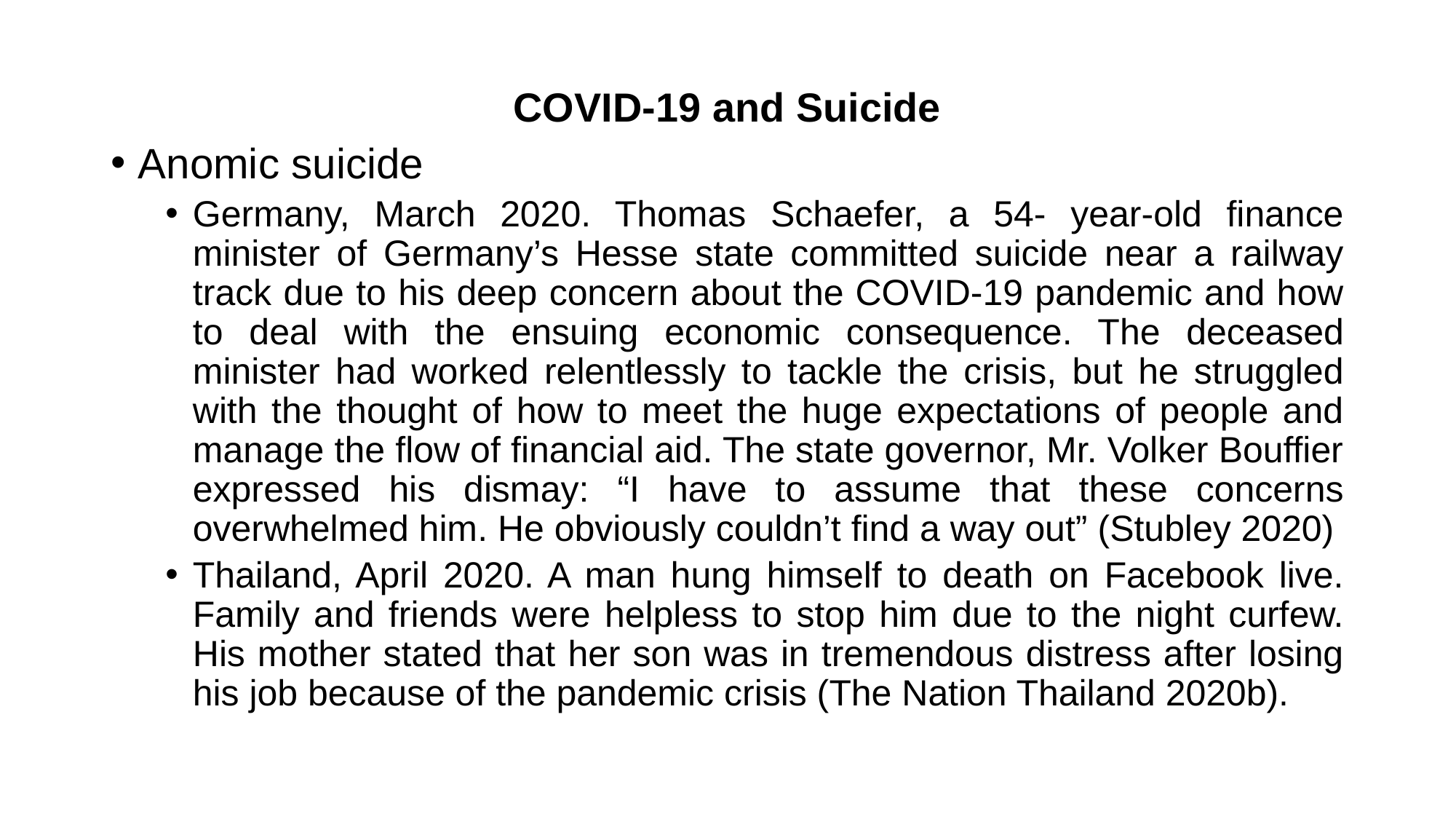

# COVID-19 and Suicide
Anomic suicide
Germany, March 2020. Thomas Schaefer, a 54- year-old finance minister of Germany’s Hesse state committed suicide near a railway track due to his deep concern about the COVID-19 pandemic and how to deal with the ensuing economic consequence. The deceased minister had worked relentlessly to tackle the crisis, but he struggled with the thought of how to meet the huge expectations of people and manage the flow of financial aid. The state governor, Mr. Volker Bouffier expressed his dismay: “I have to assume that these concerns overwhelmed him. He obviously couldn’t find a way out” (Stubley 2020)
Thailand, April 2020. A man hung himself to death on Facebook live. Family and friends were helpless to stop him due to the night curfew. His mother stated that her son was in tremendous distress after losing his job because of the pandemic crisis (The Nation Thailand 2020b).